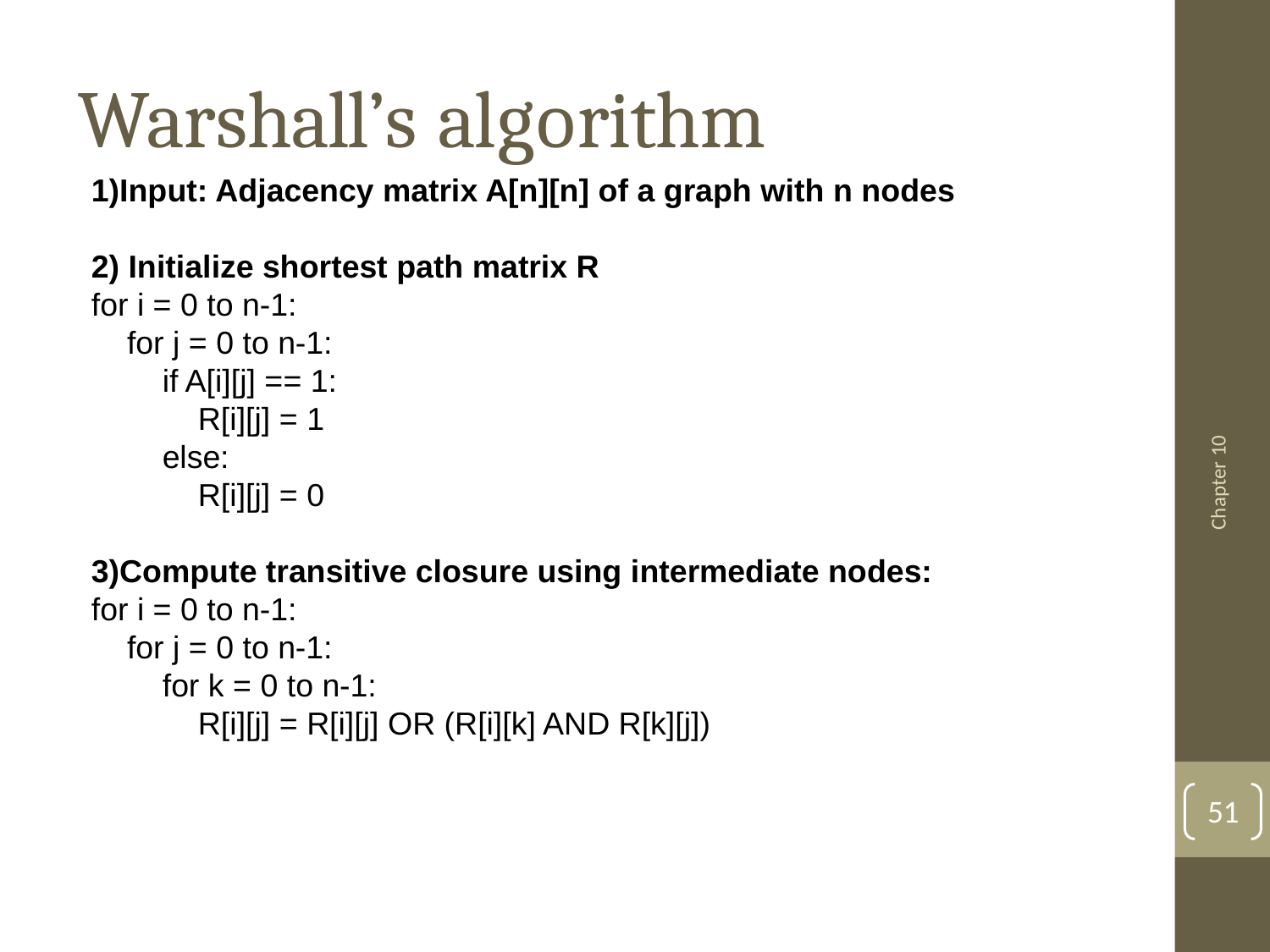

# Warshall’s algorithm
1)Input: Adjacency matrix A[n][n] of a graph with n nodes

2) Initialize shortest path matrix R
for i = 0 to n-1:
    for j = 0 to n-1:
        if A[i][j] == 1:
            R[i][j] = 1
        else:
            R[i][j] = 0

3)Compute transitive closure using intermediate nodes:
for i = 0 to n-1:
    for j = 0 to n-1:
        for k = 0 to n-1:
            R[i][j] = R[i][j] OR (R[i][k] AND R[k][j])
Chapter 10

51